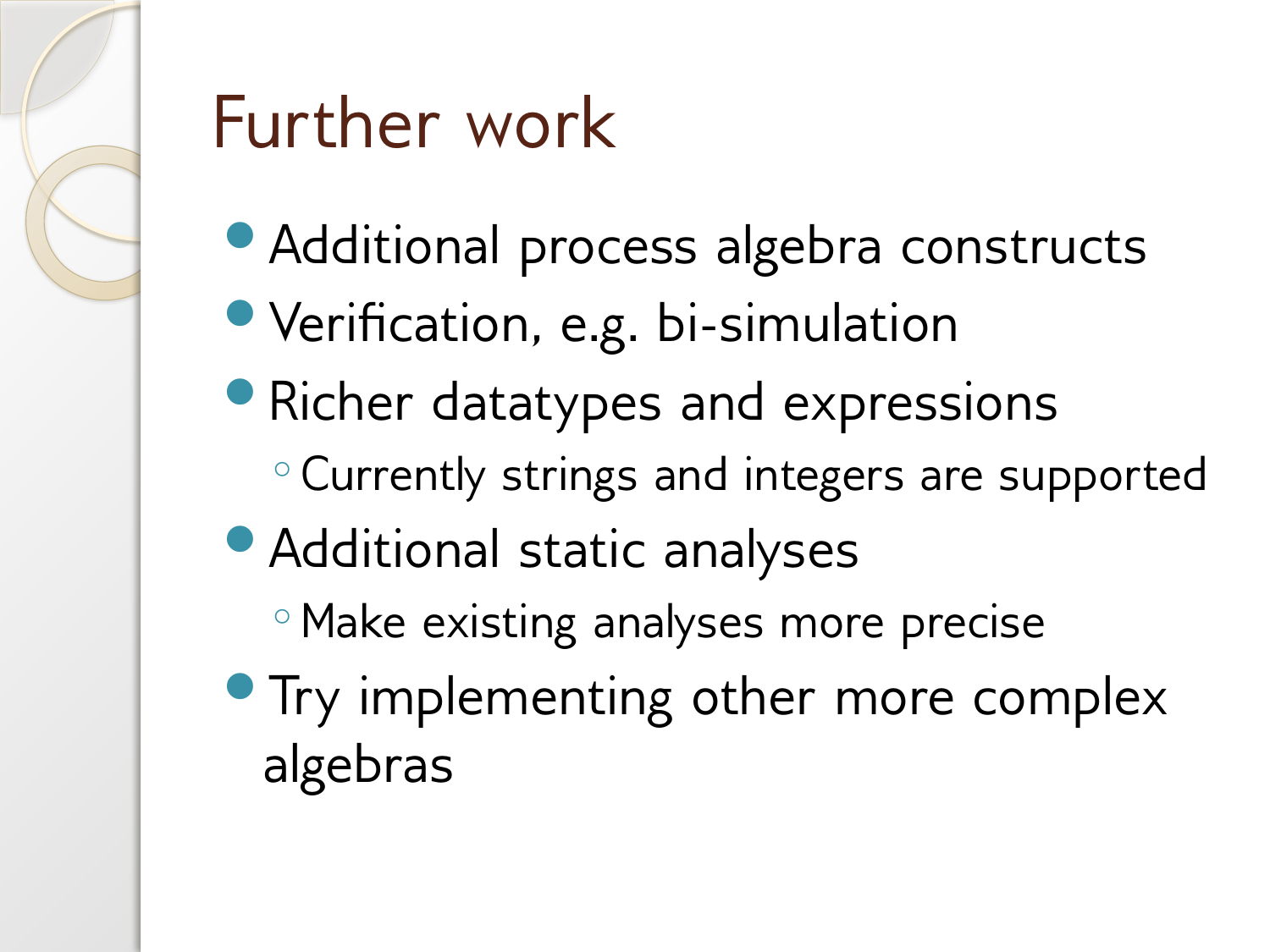

# Further work
Additional process algebra constructs
Verification, e.g. bi-simulation
Richer datatypes and expressions
Currently strings and integers are supported
Additional static analyses
Make existing analyses more precise
Try implementing other more complex algebras